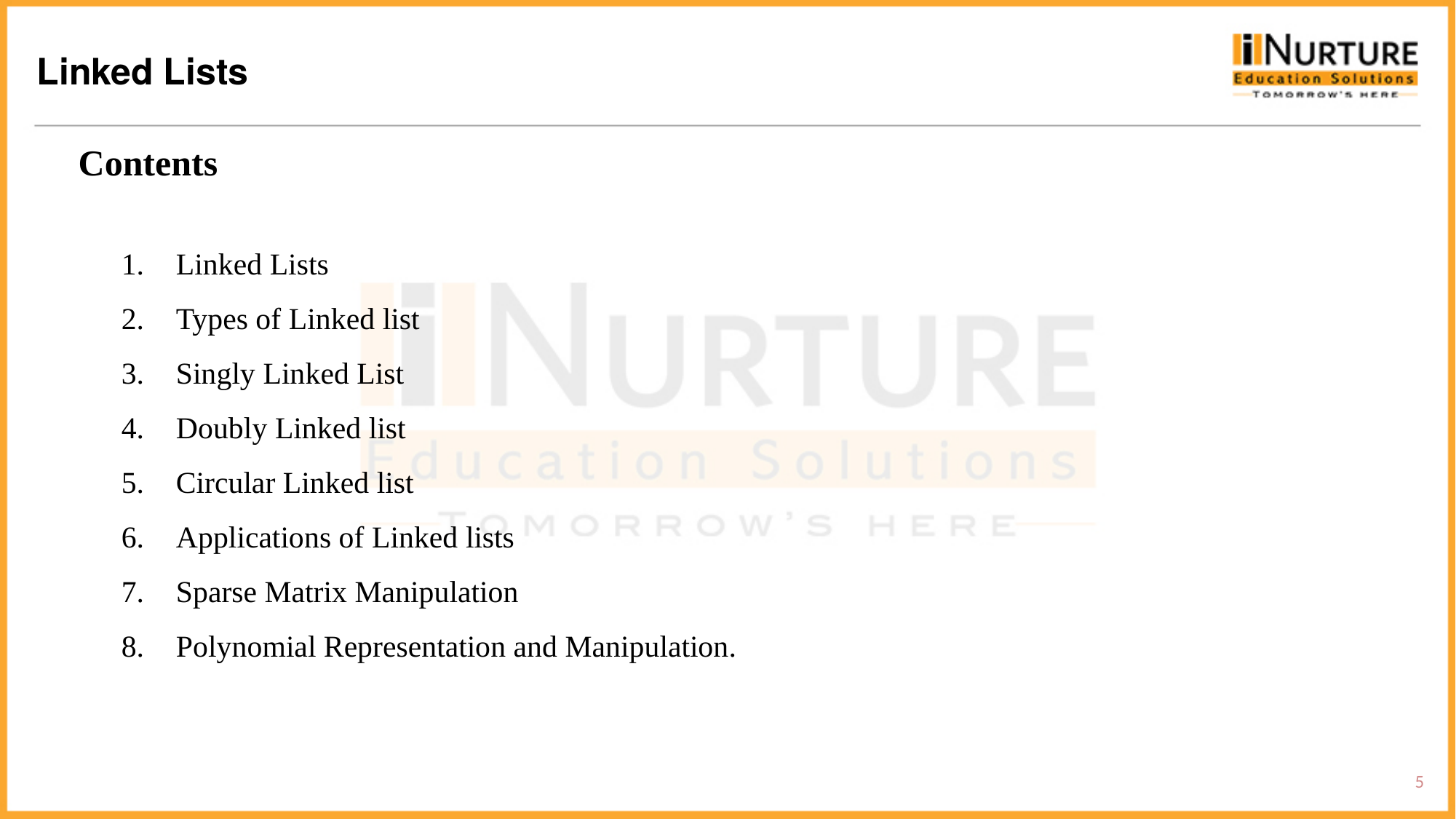

Linked Lists
Contents

Linked Lists
Types of Linked list
Singly Linked List
Doubly Linked list
Circular Linked list
Applications of Linked lists
Sparse Matrix Manipulation
Polynomial Representation and Manipulation.

5